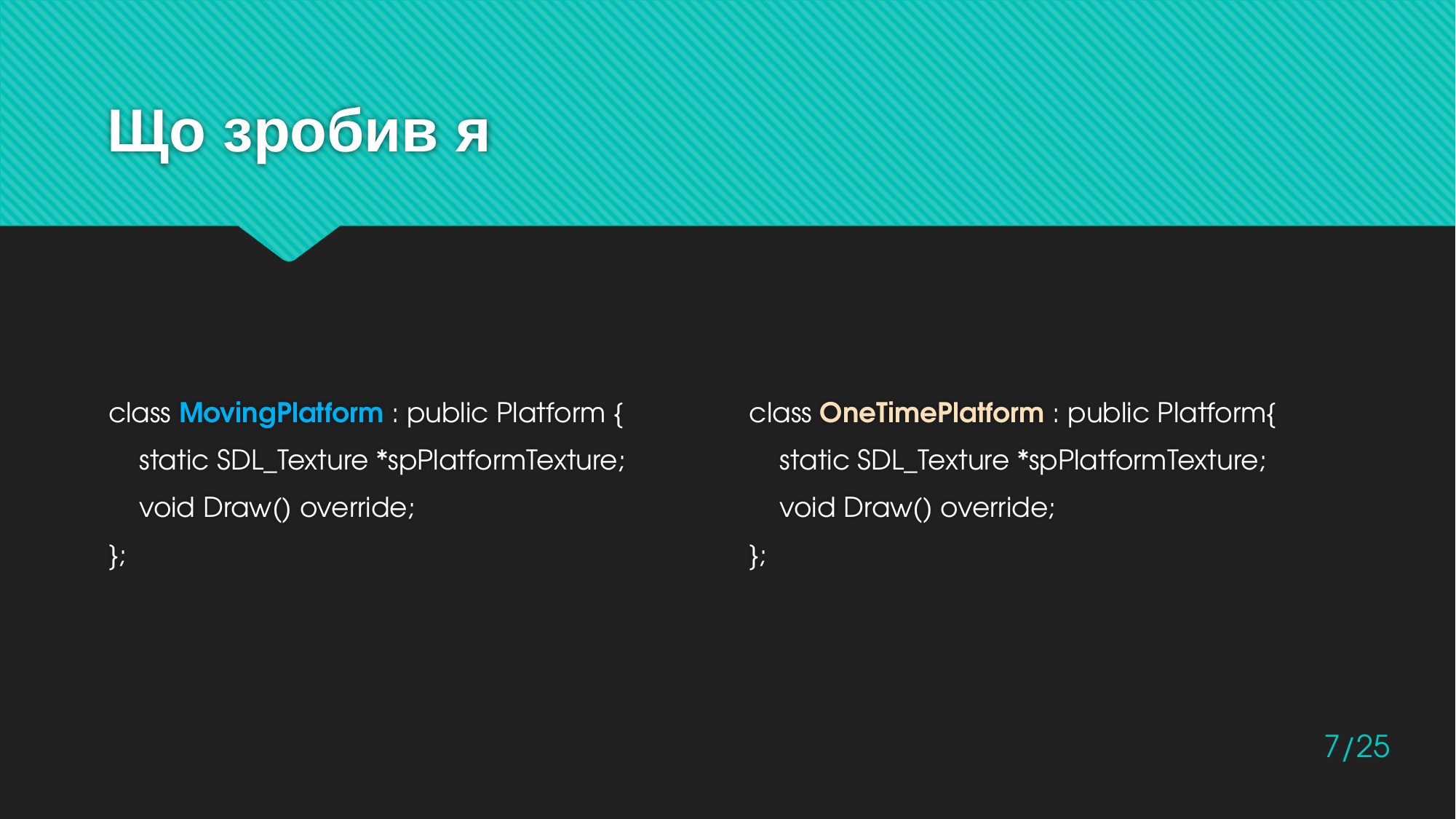

# Що зробив я
class MovingPlatform : public Platform {
    static SDL_Texture *spPlatformTexture;
    void Draw() override;
};
class OneTimePlatform : public Platform{
    static SDL_Texture *spPlatformTexture;
    void Draw() override;
};
7/25